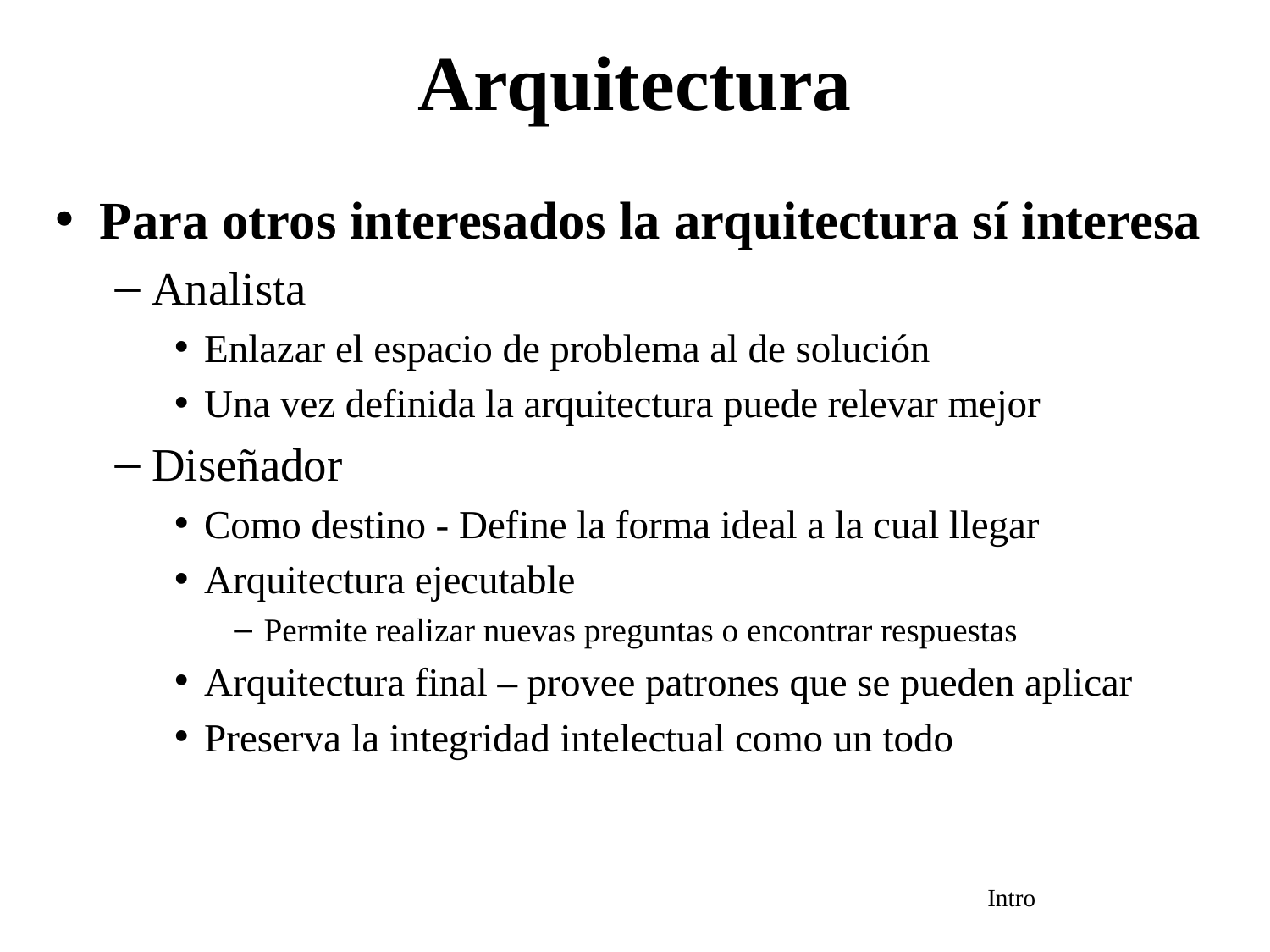

# Arquitectura
Para otros interesados la arquitectura sí interesa
Analista
Enlazar el espacio de problema al de solución
Una vez definida la arquitectura puede relevar mejor
Diseñador
Como destino - Define la forma ideal a la cual llegar
Arquitectura ejecutable
Permite realizar nuevas preguntas o encontrar respuestas
Arquitectura final – provee patrones que se pueden aplicar
Preserva la integridad intelectual como un todo